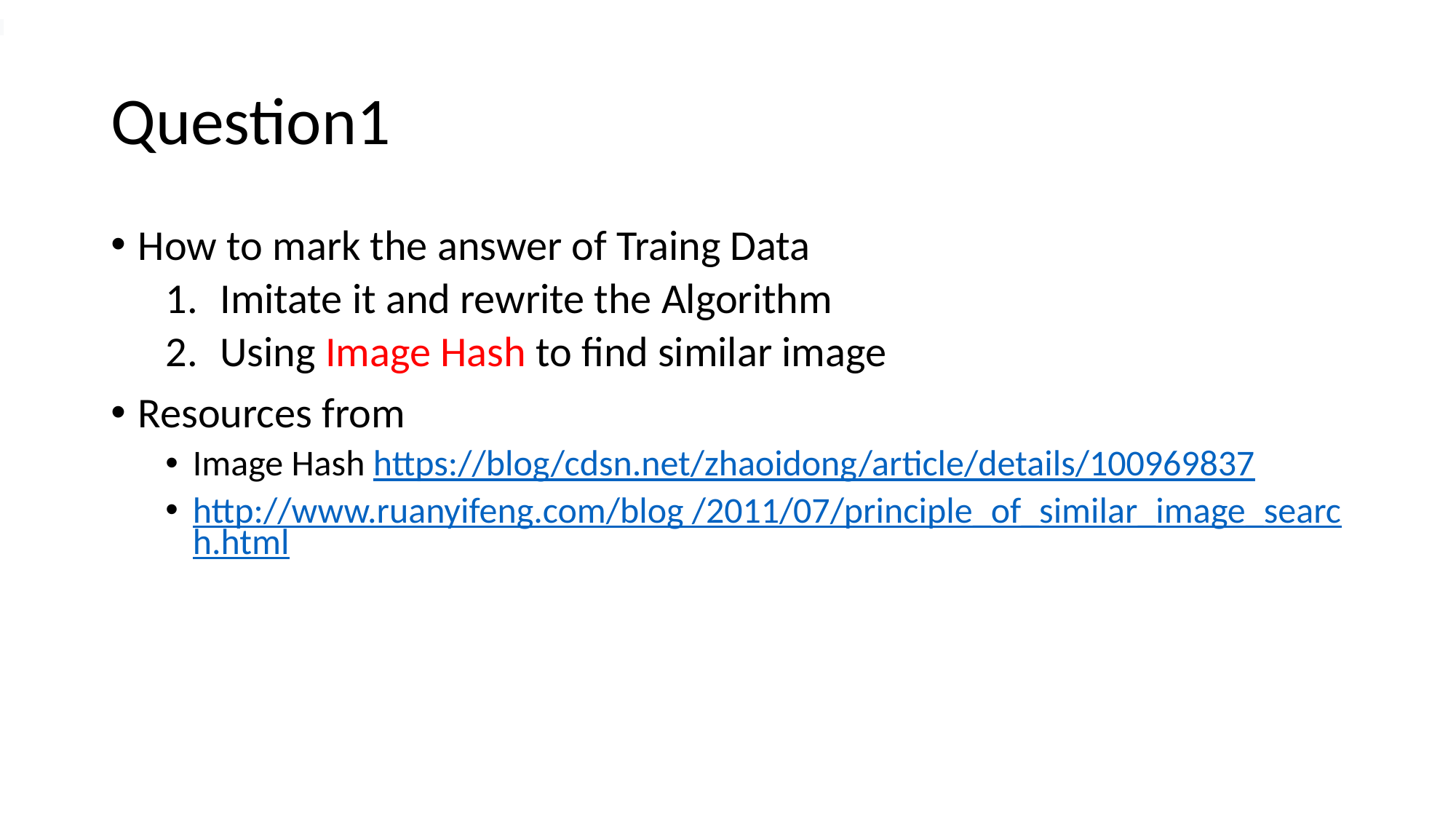

# Question1
How to mark the answer of Traing Data
Imitate it and rewrite the Algorithm
Using Image Hash to find similar image
Resources from
Image Hash https://blog/cdsn.net/zhaoidong/article/details/100969837
http://www.ruanyifeng.com/blog /2011/07/principle_of_similar_image_search.html